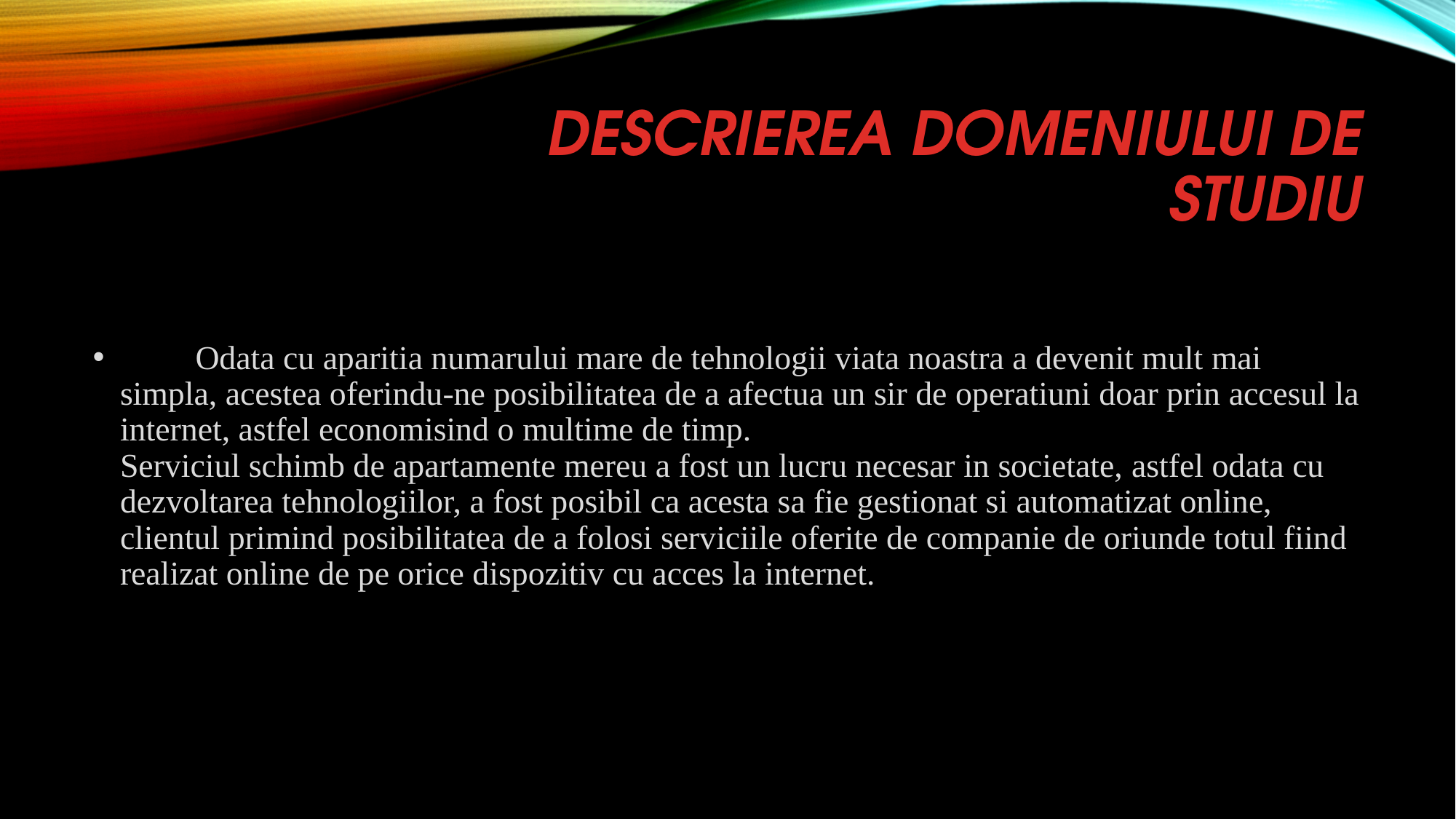

# Descrierea domeniului de studiu
         Odata cu aparitia numarului mare de tehnologii viata noastra a devenit mult mai simpla, acestea oferindu-ne posibilitatea de a afectua un sir de operatiuni doar prin accesul la internet, astfel economisind o multime de timp.						Serviciul schimb de apartamente mereu a fost un lucru necesar in societate, astfel odata cu dezvoltarea tehnologiilor, a fost posibil ca acesta sa fie gestionat si automatizat online, clientul primind posibilitatea de a folosi serviciile oferite de companie de oriunde totul fiind realizat online de pe orice dispozitiv cu acces la internet.